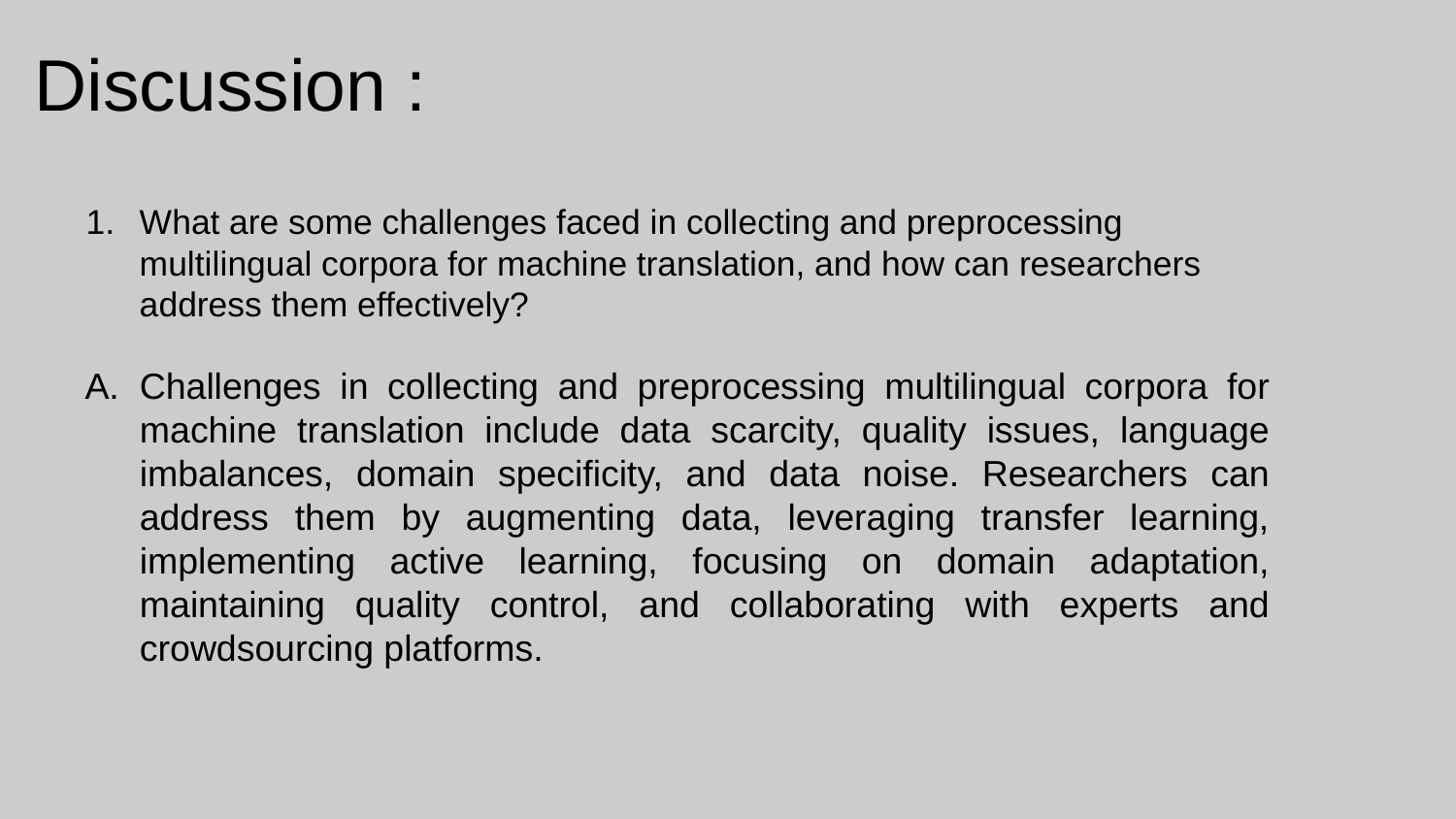

Discussion :
What are some challenges faced in collecting and preprocessing multilingual corpora for machine translation, and how can researchers address them effectively?

Challenges in collecting and preprocessing multilingual corpora for machine translation include data scarcity, quality issues, language imbalances, domain specificity, and data noise. Researchers can address them by augmenting data, leveraging transfer learning, implementing active learning, focusing on domain adaptation, maintaining quality control, and collaborating with experts and crowdsourcing platforms.